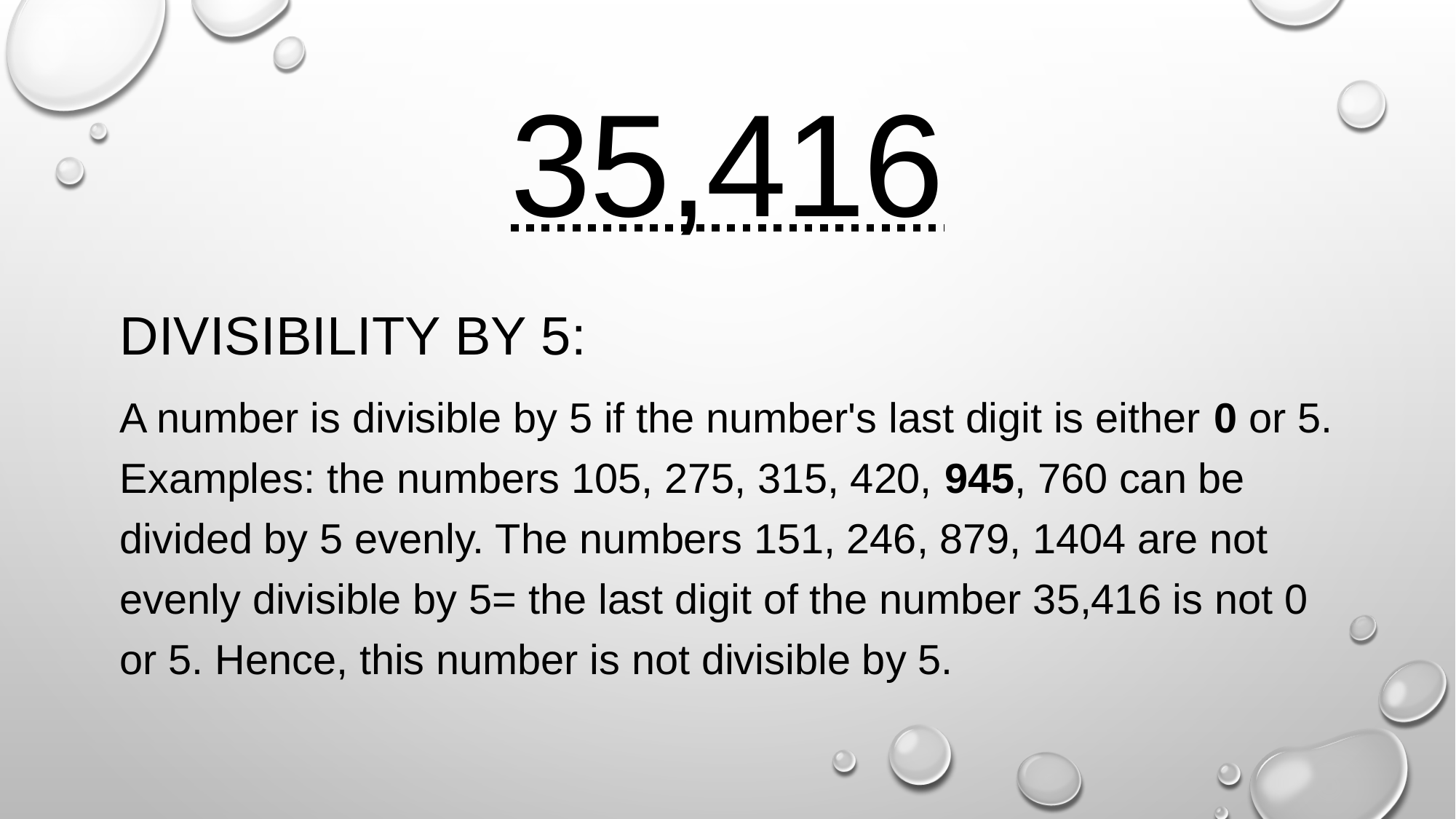

# 35,416
Divisibility by 5:
A number is divisible by 5 if the number's last digit is either 0 or 5. Examples: the numbers 105, 275, 315, 420, 945, 760 can be divided by 5 evenly. The numbers 151, 246, 879, 1404 are not evenly divisible by 5= the last digit of the number 35,416 is not 0 or 5. Hence, this number is not divisible by 5.